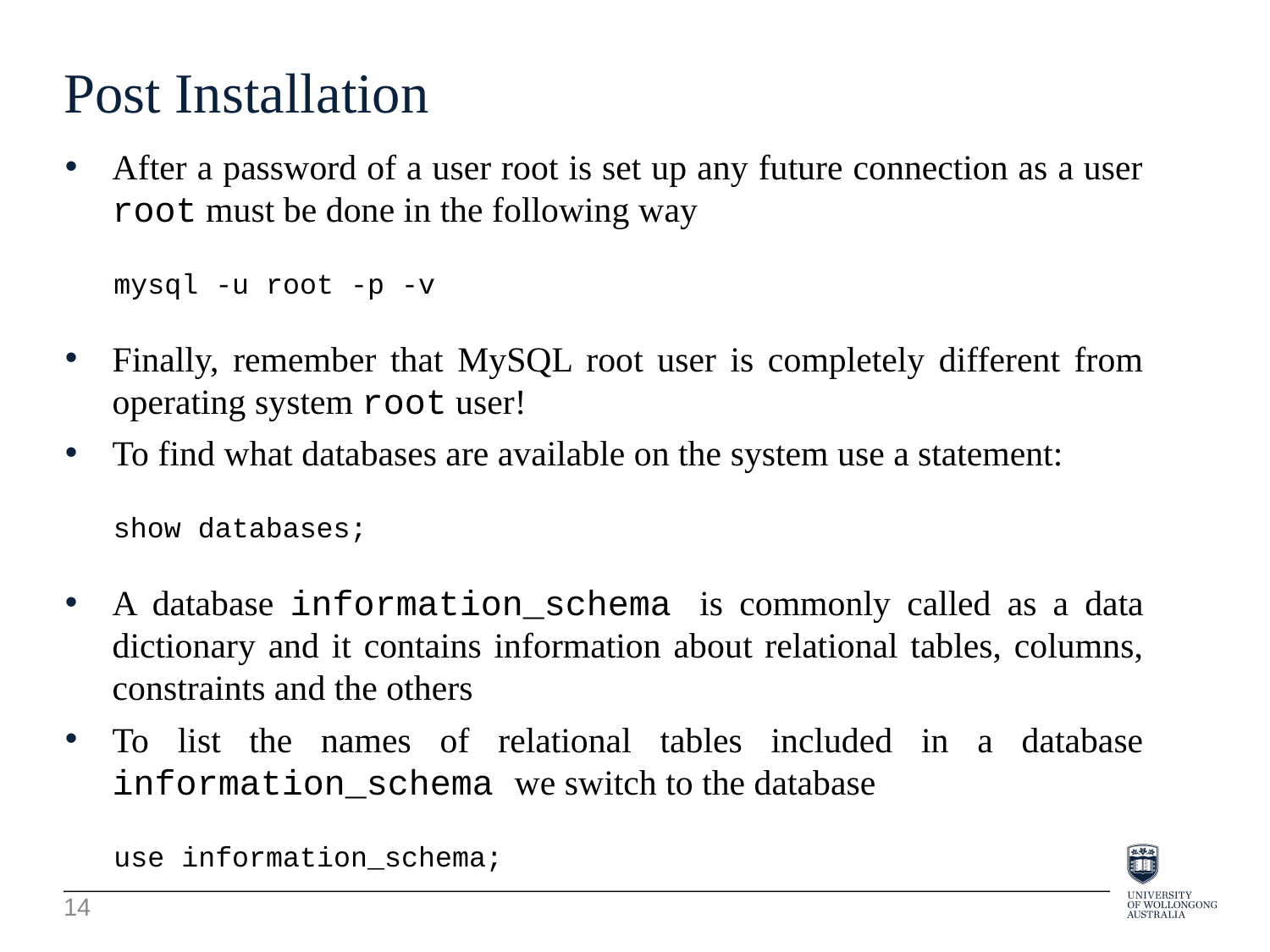

Post Installation
After a password of a user root is set up any future connection as a user root must be done in the following way

mysql -u root -p -v

Finally, remember that MySQL root user is completely different from operating system root user!
To find what databases are available on the system use a statement:

show databases;

A database information_schema is commonly called as a data dictionary and it contains information about relational tables, columns, constraints and the others
To list the names of relational tables included in a database information_schema we switch to the database

use information_schema;

14